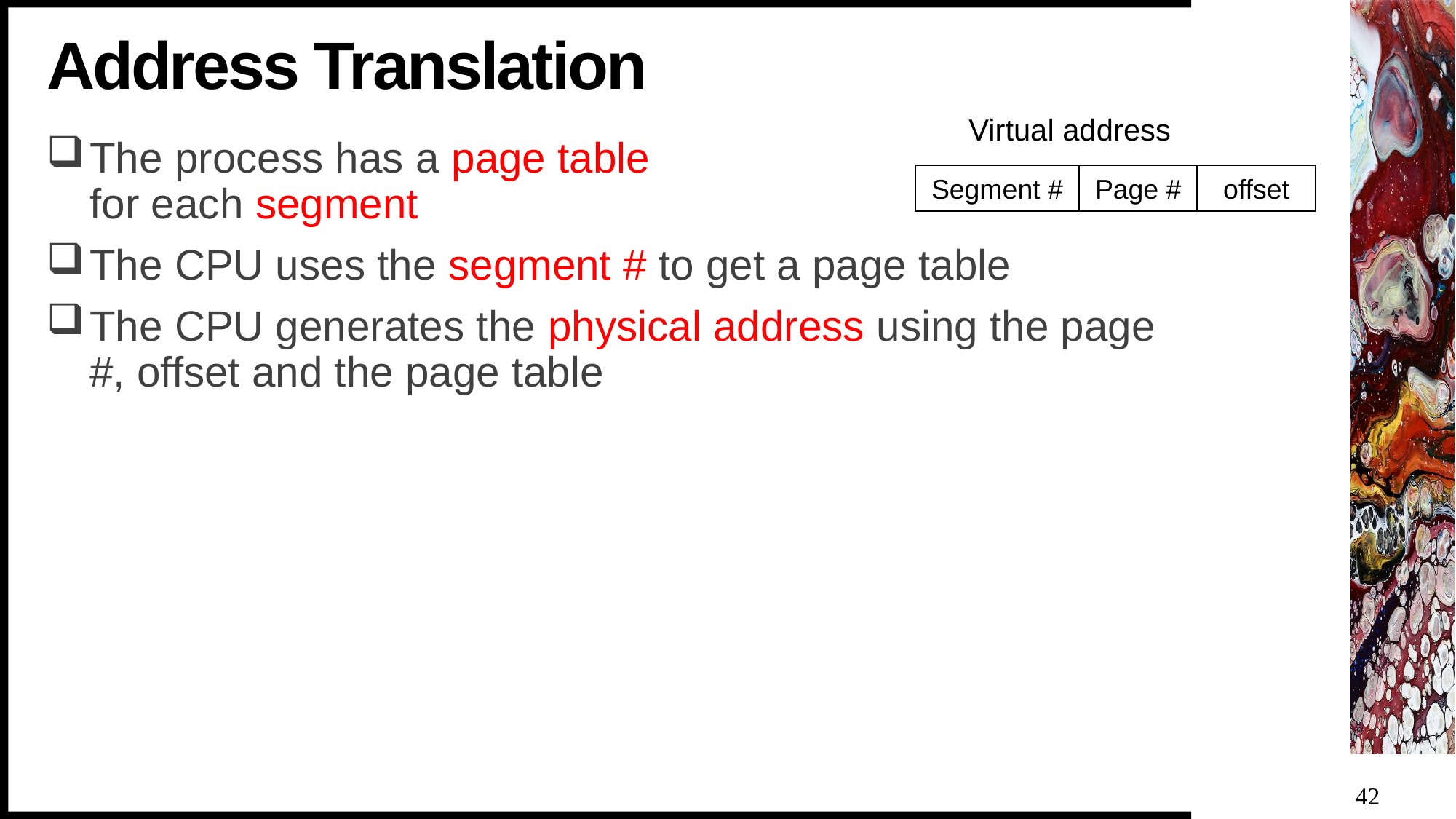

# Address Translation
Virtual address
Segment #
Page #
offset
The process has a page table
for each segment
The CPU uses the segment # to get a page table
The CPU generates the physical address using the page #, offset and the page table

42